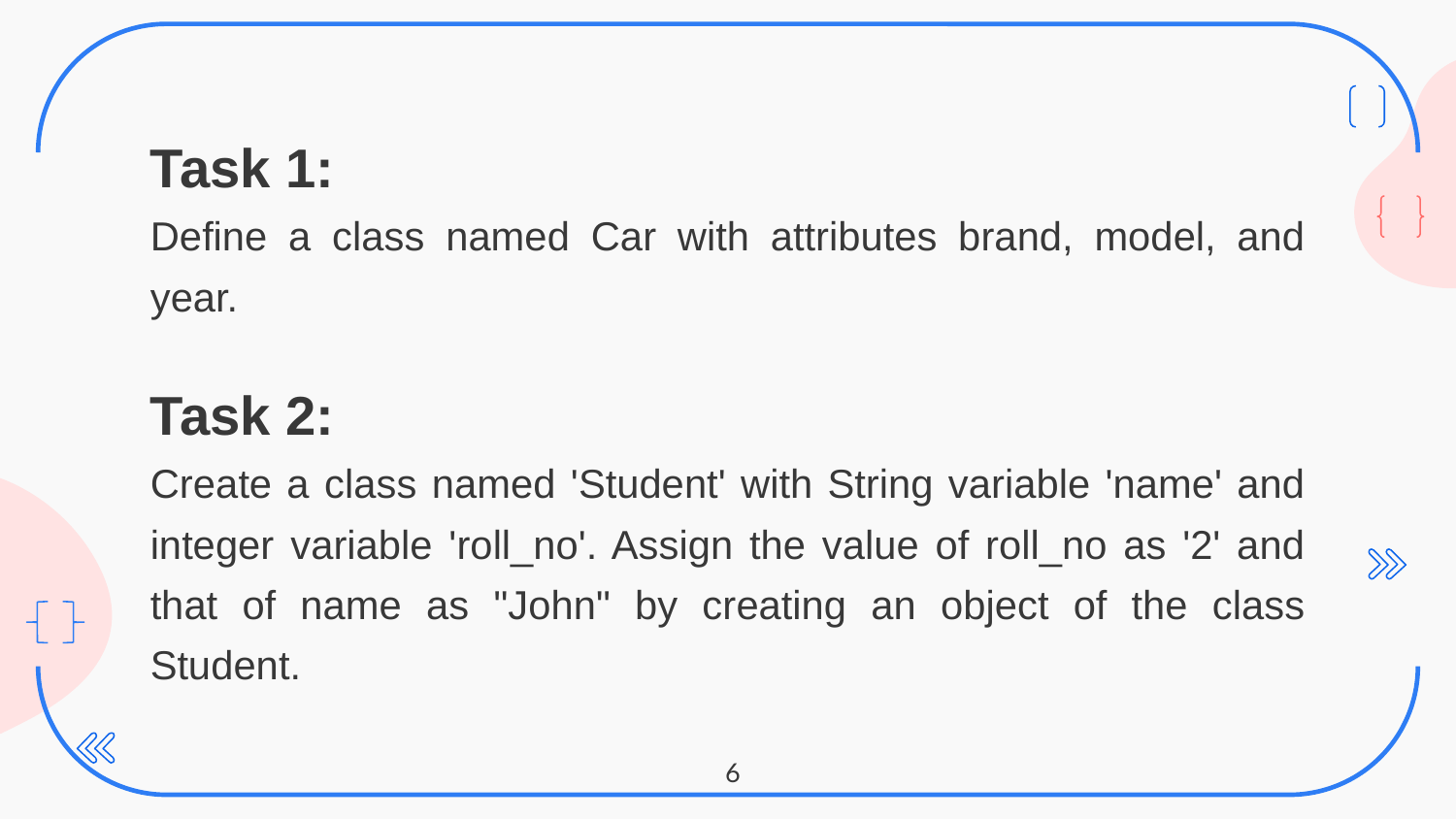

# Task 1:
Define a class named Car with attributes brand, model, and year.

Task 2:
Create a class named 'Student' with String variable 'name' and integer variable 'roll_no'. Assign the value of roll_no as '2' and that of name as "John" by creating an object of the class Student.

6